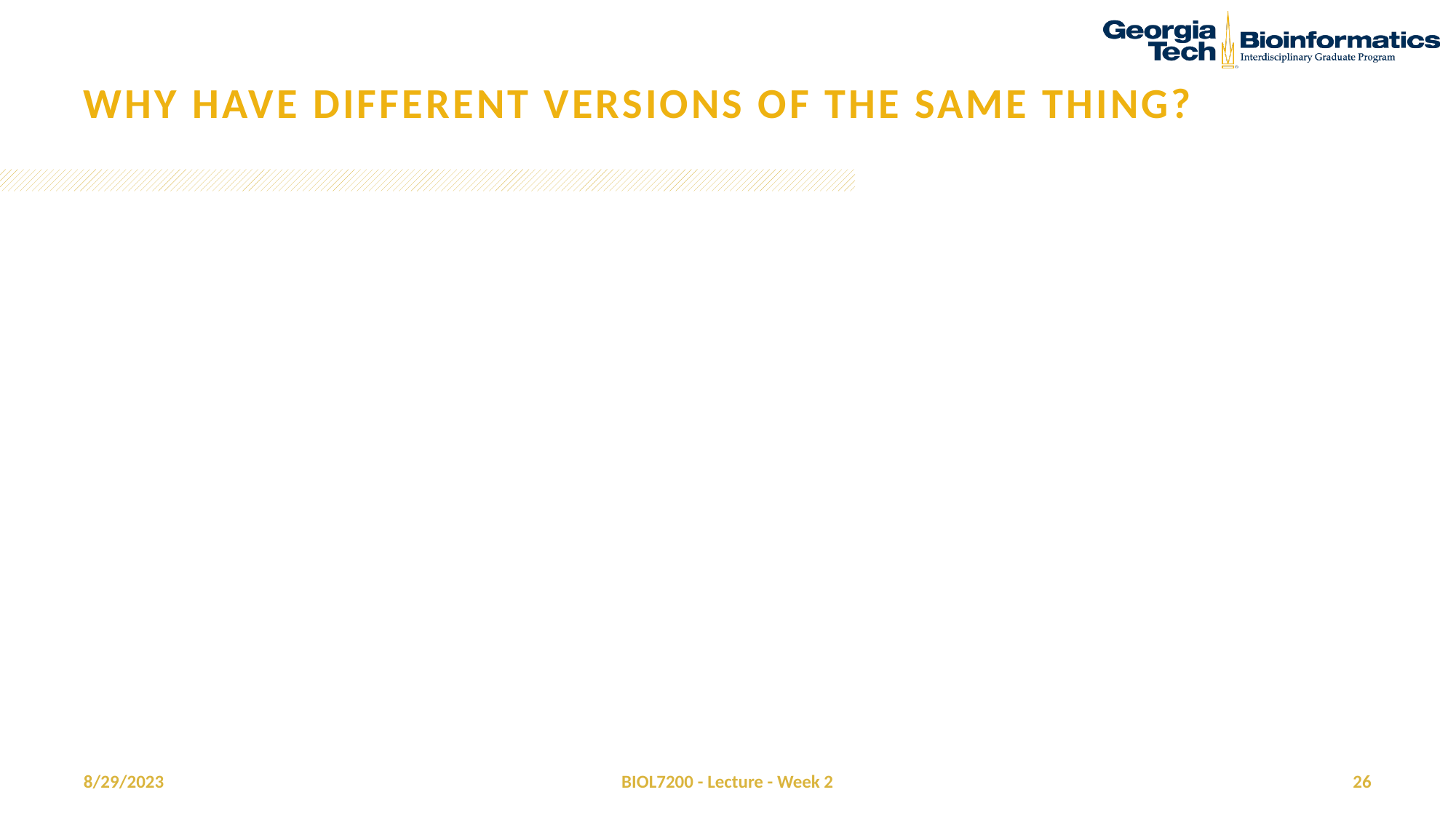

# Why have different versions of the same thing?

8/29/2023
BIOL7200 - Lecture - Week 2
26